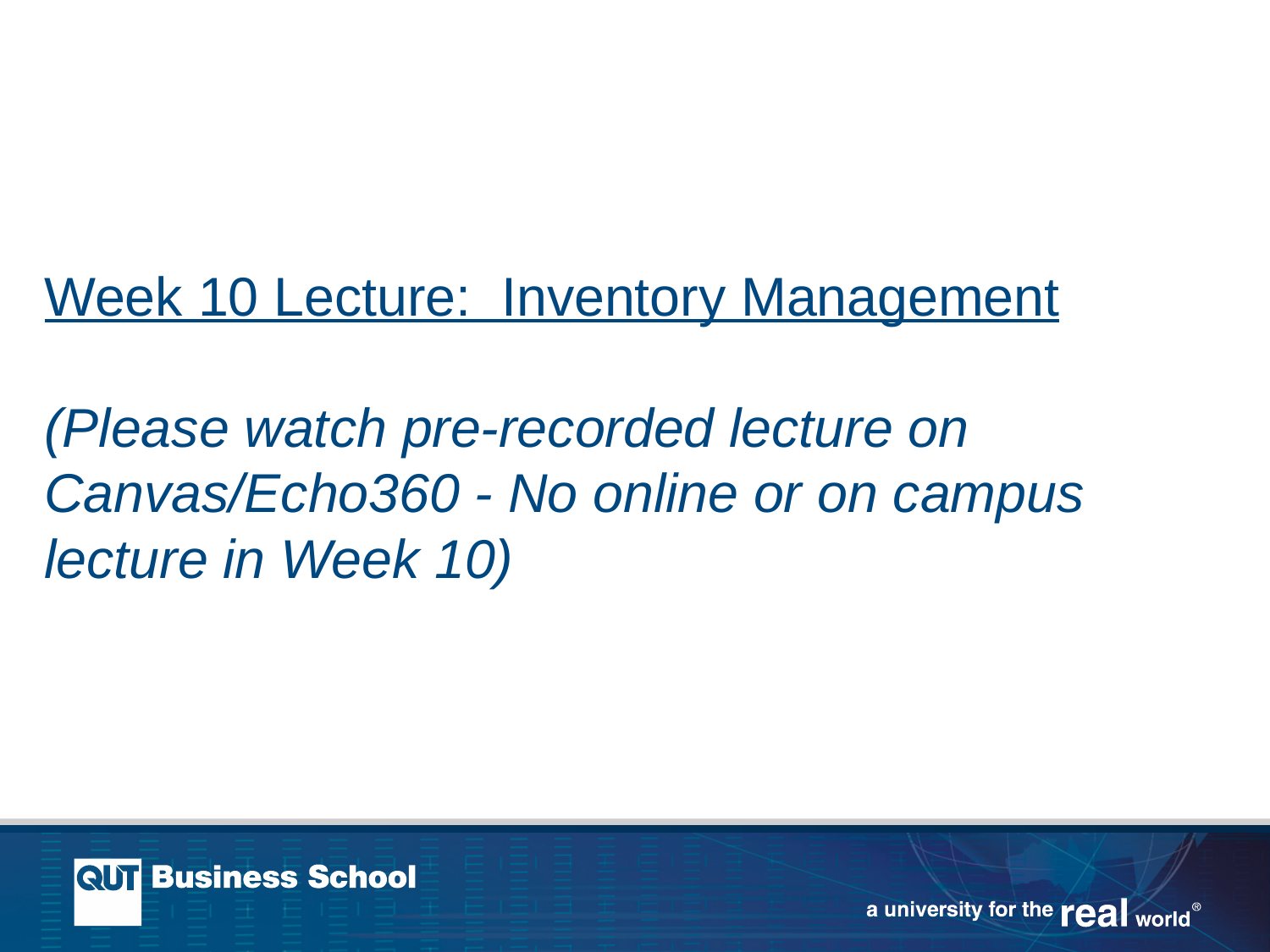

# Week 10 Lecture:  Inventory Management (Please watch pre-recorded lecture on Canvas/Echo360 - No online or on campus lecture in Week 10)